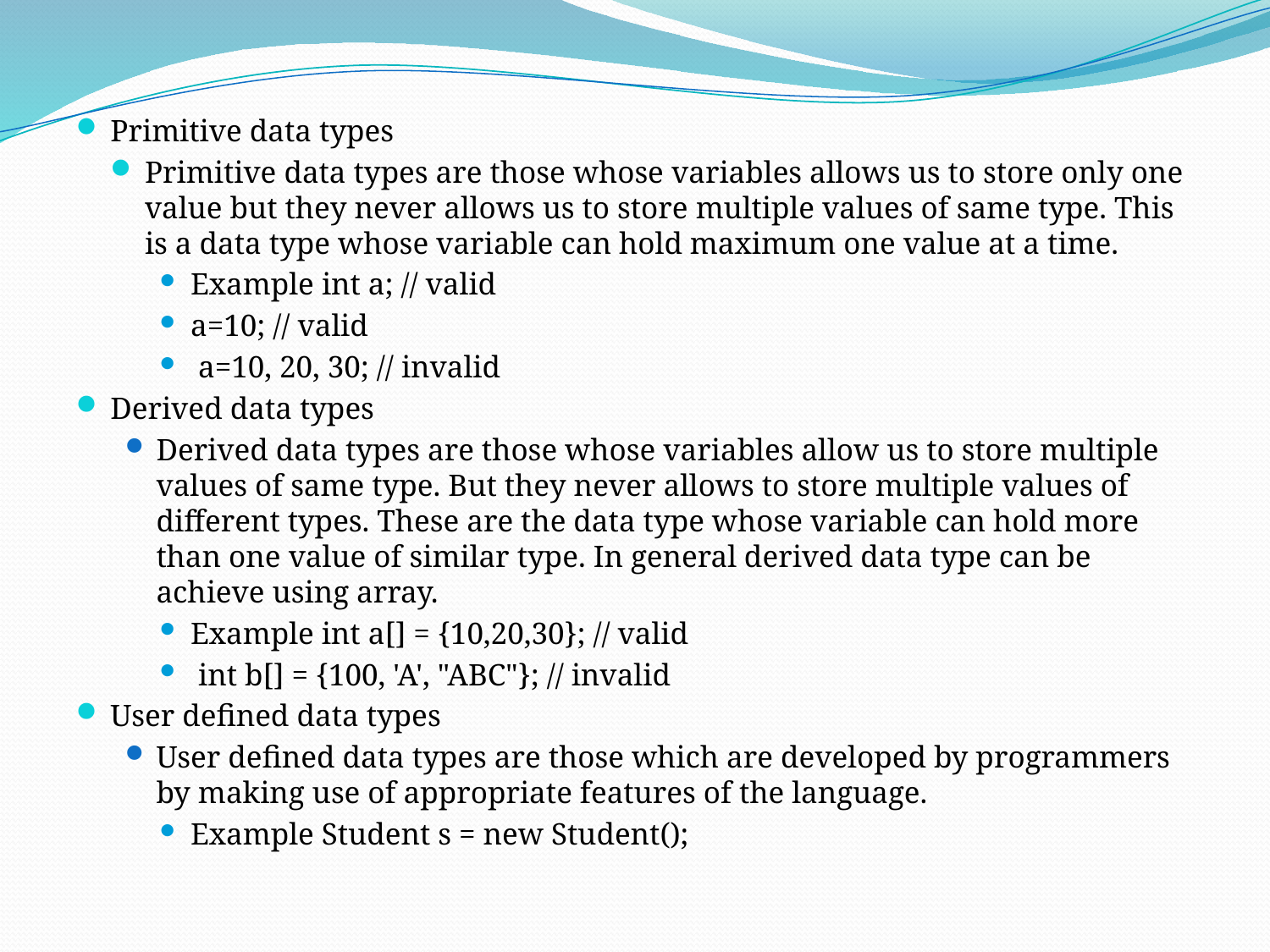

Primitive data types
Primitive data types are those whose variables allows us to store only one value but they never allows us to store multiple values of same type. This is a data type whose variable can hold maximum one value at a time.
Example int a; // valid
a=10; // valid
 a=10, 20, 30; // invalid
Derived data types
Derived data types are those whose variables allow us to store multiple values of same type. But they never allows to store multiple values of different types. These are the data type whose variable can hold more than one value of similar type. In general derived data type can be achieve using array.
Example int a[] = {10,20,30}; // valid
 int b[] = {100, 'A', "ABC"}; // invalid
User defined data types
User defined data types are those which are developed by programmers by making use of appropriate features of the language.
Example Student s = new Student();